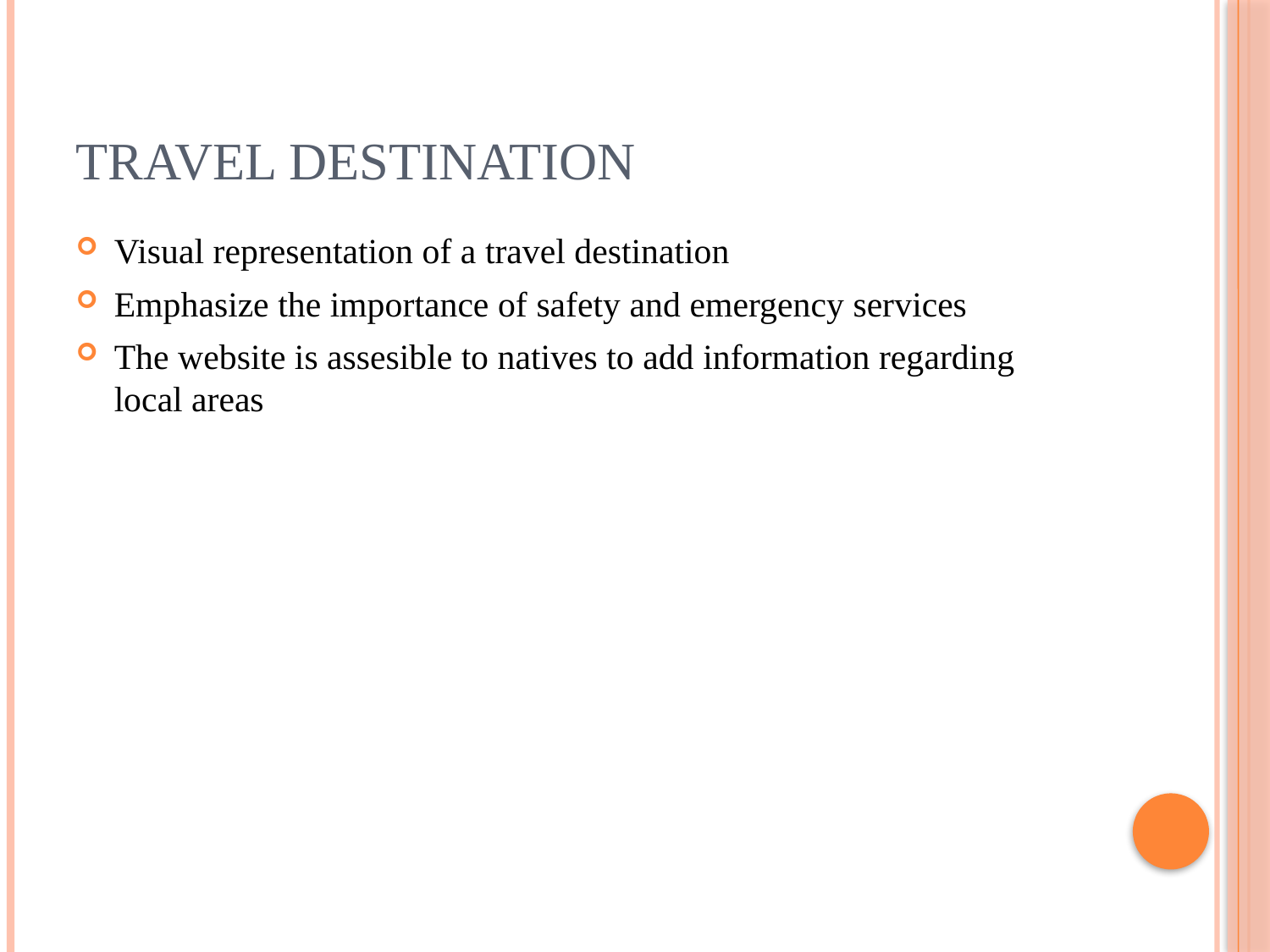

# Travel destination
Visual representation of a travel destination
Emphasize the importance of safety and emergency services
The website is assesible to natives to add information regarding local areas